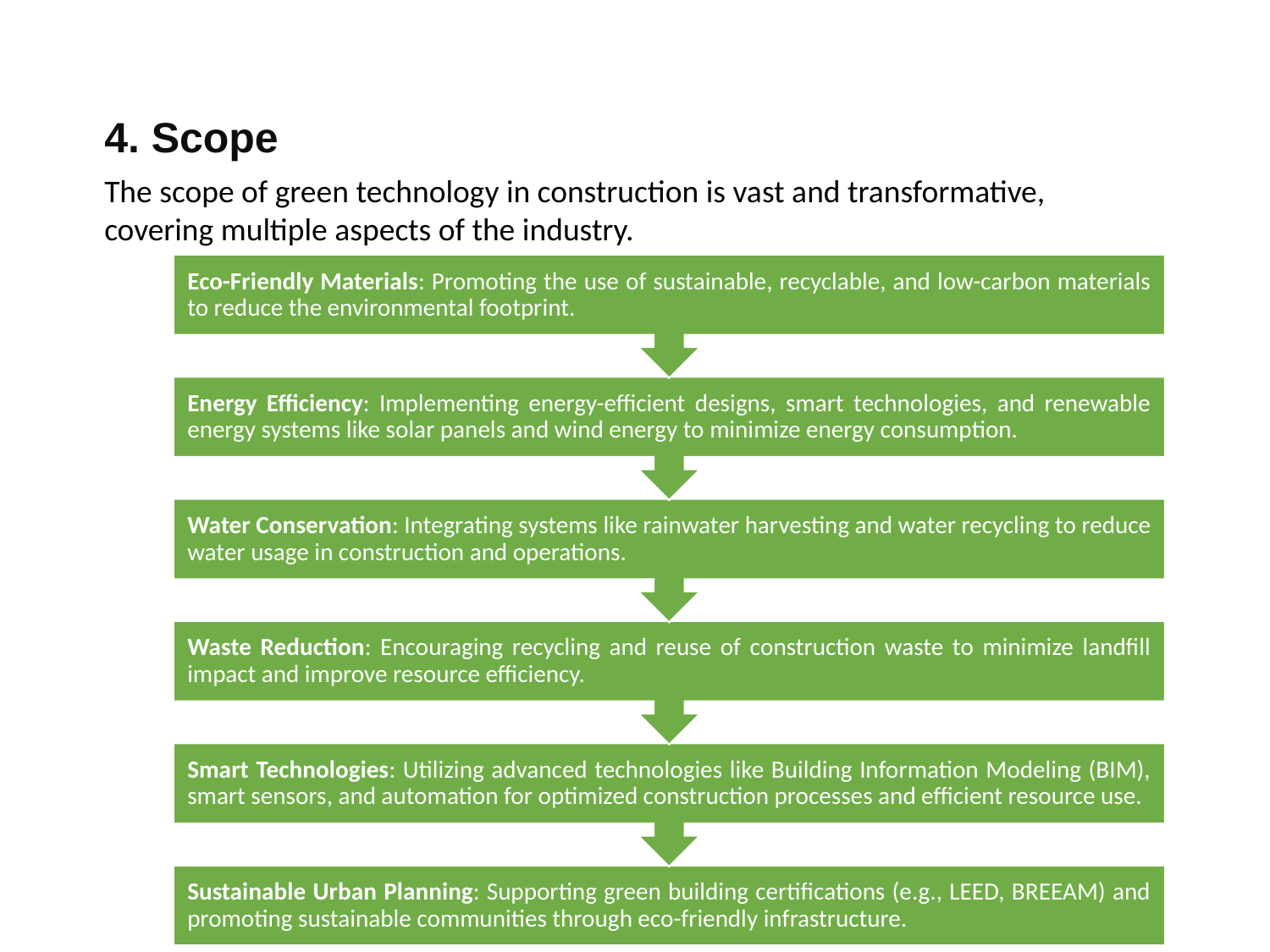

4. Scope

The scope of green technology in construction is vast and transformative, covering multiple aspects of the industry.
Sustainable Urban Planning: Supporting green building certifications (e.g., LEED, BREEAM) and promoting sustainable communities through eco-friendly infrastructure.
Smart Technologies: Utilizing advanced technologies like Building Information Modeling (BIM), smart sensors, and automation for optimized construction processes and efficient resource use.
Waste Reduction: Encouraging recycling and reuse of construction waste to minimize landfill impact and improve resource efficiency.
Water Conservation: Integrating systems like rainwater harvesting and water recycling to reduce water usage in construction and operations.
Energy Efficiency: Implementing energy-efficient designs, smart technologies, and renewable energy systems like solar panels and wind energy to minimize energy consumption.
Eco-Friendly Materials: Promoting the use of sustainable, recyclable, and low-carbon materials to reduce the environmental footprint.